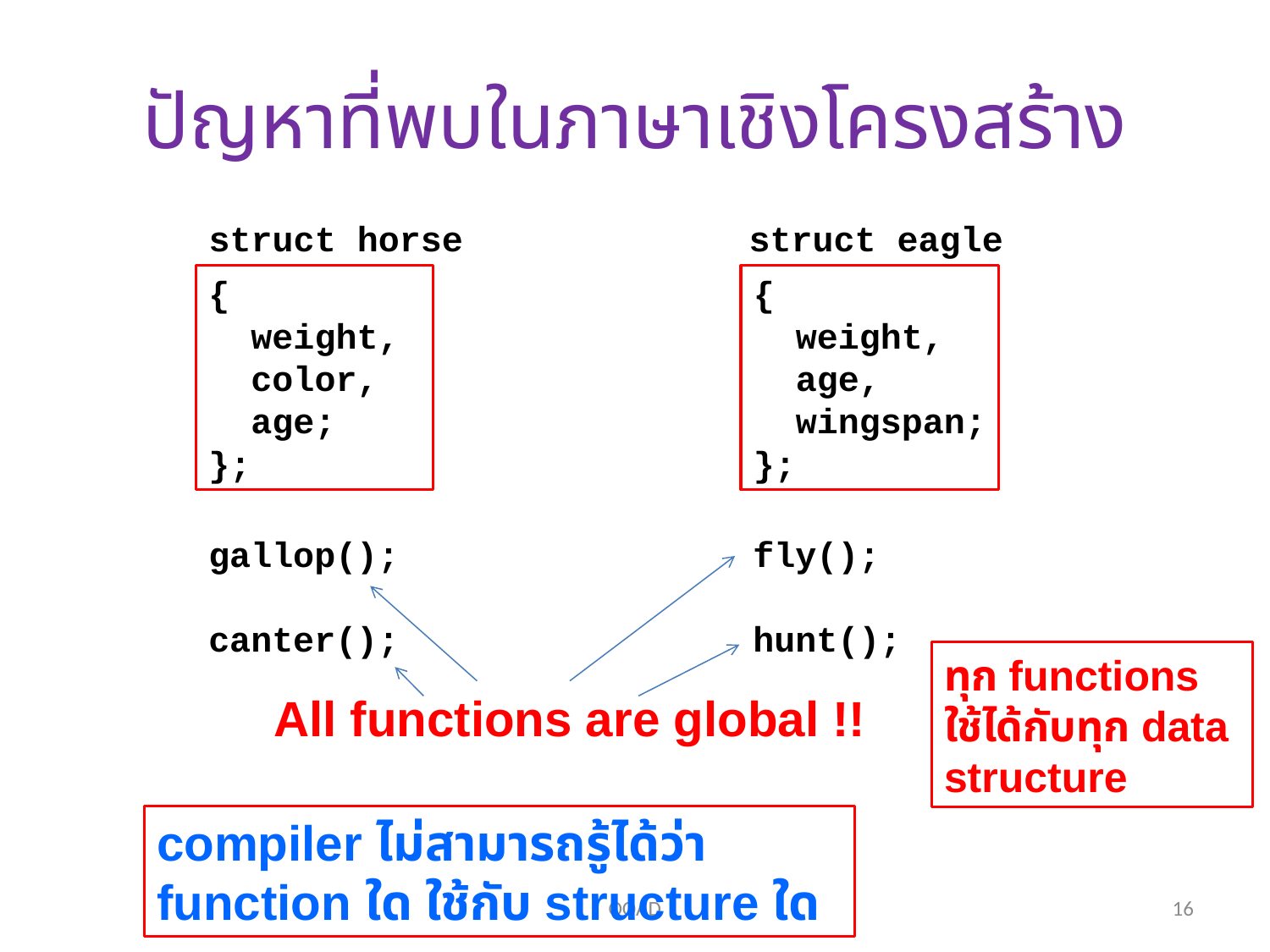

# ปัญหาที่พบในภาษาเชิงโครงสร้าง
struct horse
struct eagle
{
  weight,
  color,
  age;
};
{
  weight,
  age,
  wingspan;
};
gallop();

canter();
fly();

hunt();
ทุก functions
ใช้ได้กับทุก data
structure
All functions are global !!
compiler ไม่สามารถรู้ได้ว่า function ใด ใช้กับ structure ใด
OOAD
16